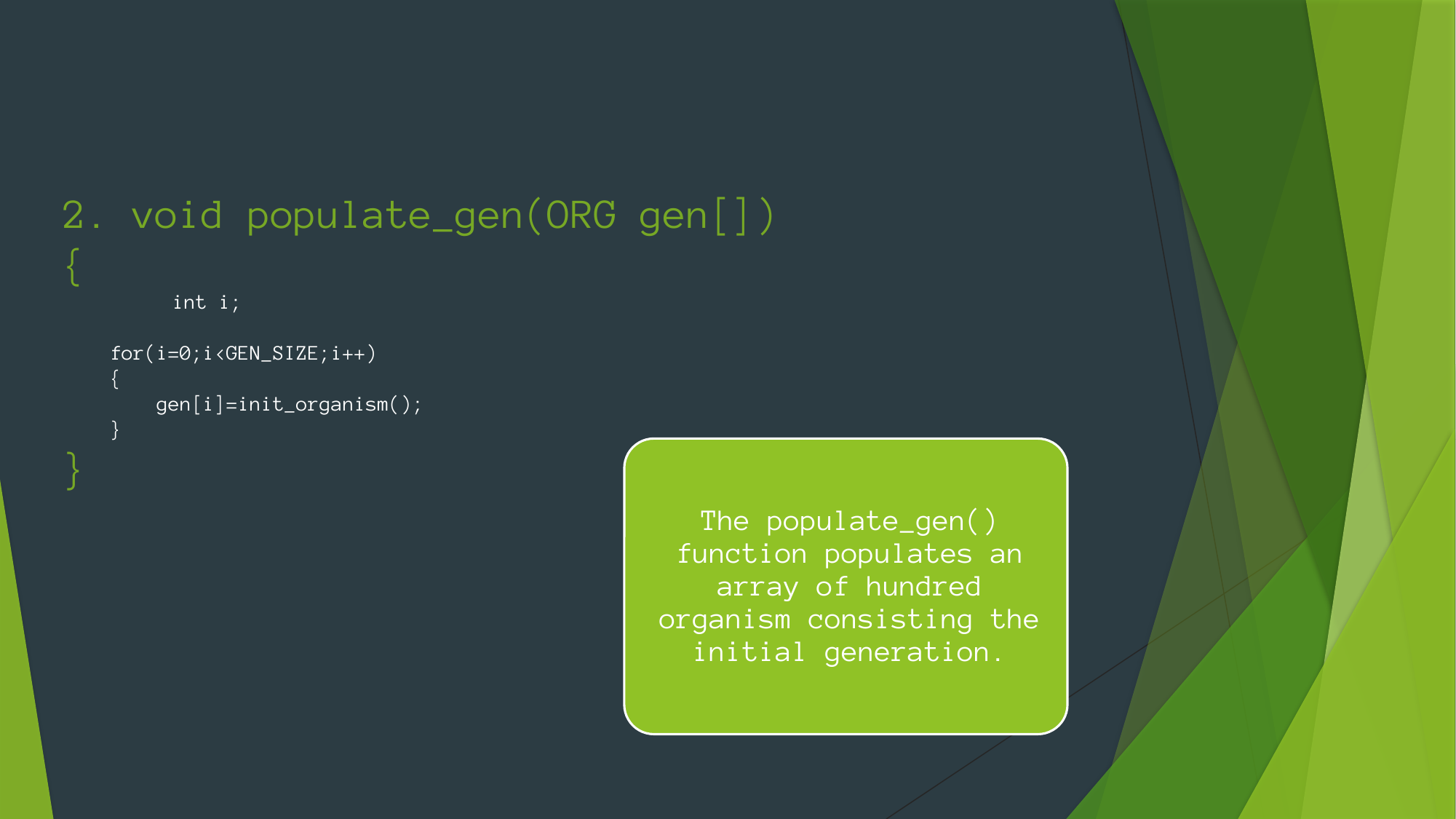

2. void populate_gen(ORG gen[])
{
	int i;

    for(i=0;i<GEN_SIZE;i++)
    {
        gen[i]=init_organism();
    }
}
The populate_gen() function populates an array of hundred organism consisting the initial generation.